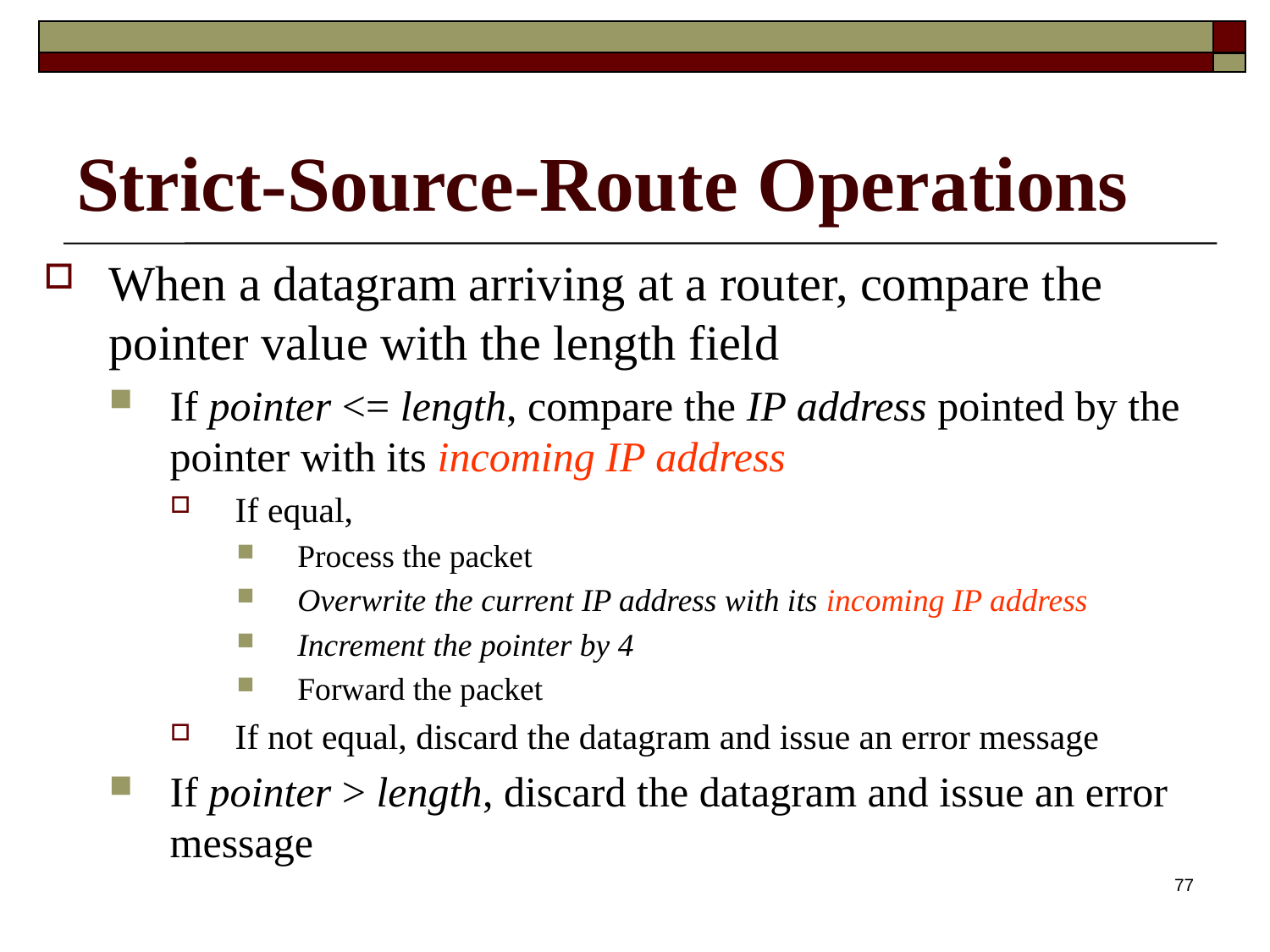

# Strict-Source-Route Operations
When a datagram arriving at a router, compare the pointer value with the length field
If pointer <= length, compare the IP address pointed by the pointer with its incoming IP address
If equal,
Process the packet
Overwrite the current IP address with its incoming IP address
Increment the pointer by 4
Forward the packet
If not equal, discard the datagram and issue an error message
If pointer > length, discard the datagram and issue an error message
77